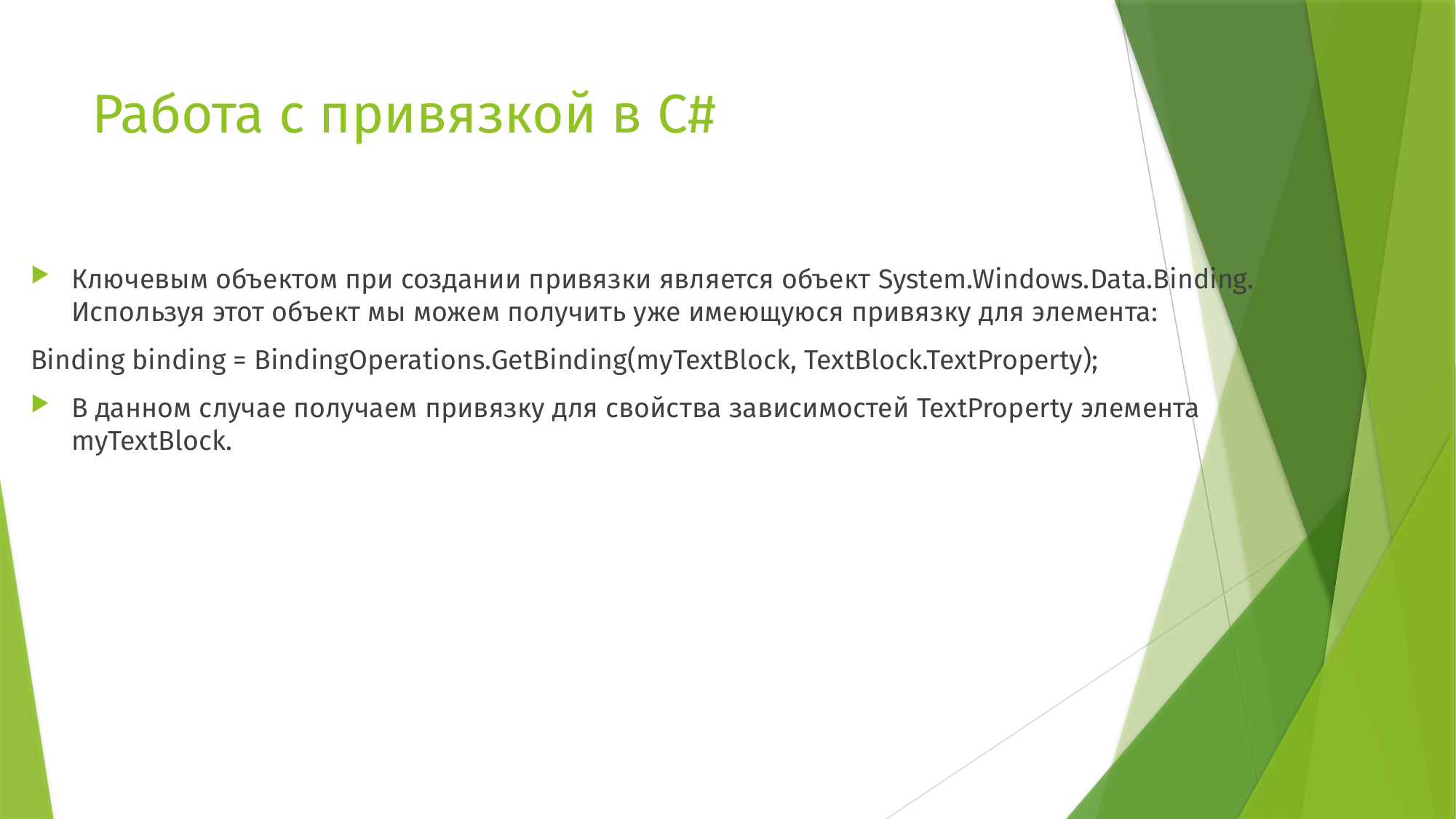

# Работа с привязкой в C#
Ключевым объектом при создании привязки является объект System.Windows.Data.Binding. Используя этот объект мы можем получить уже имеющуюся привязку для элемента:
Binding binding = BindingOperations.GetBinding(myTextBlock, TextBlock.TextProperty);
В данном случае получаем привязку для свойства зависимостей TextProperty элемента myTextBlock.